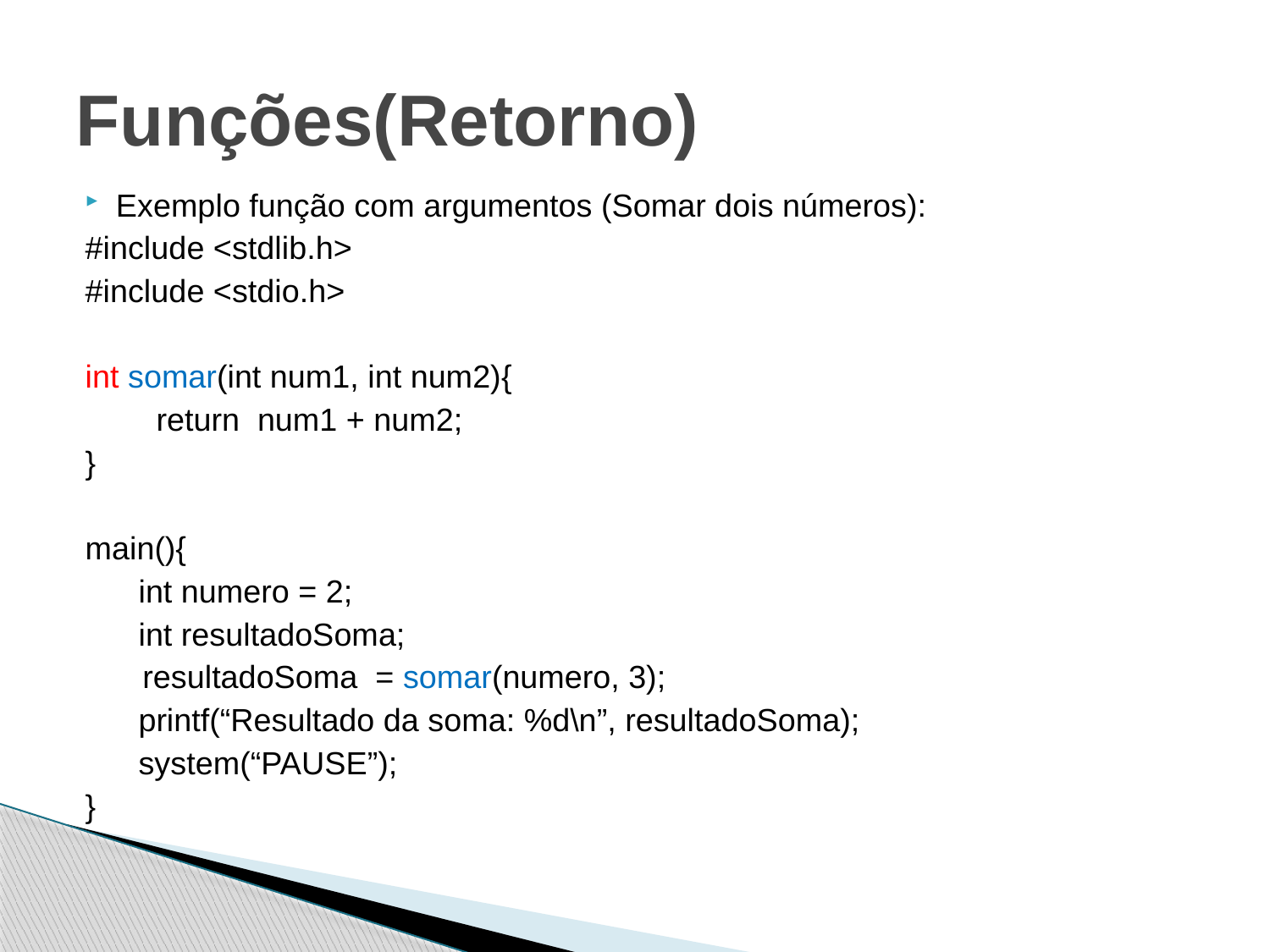

# Funções(Retorno)
Exemplo função com argumentos (Somar dois números):
#include <stdlib.h>
#include <stdio.h>

int somar(int num1, int num2){
        return  num1 + num2;
}

main(){
      int numero = 2;
      int resultadoSoma;
 	   resultadoSoma  = somar(numero, 3);
      printf(“Resultado da soma: %d\n”, resultadoSoma);
      system(“PAUSE”);
}